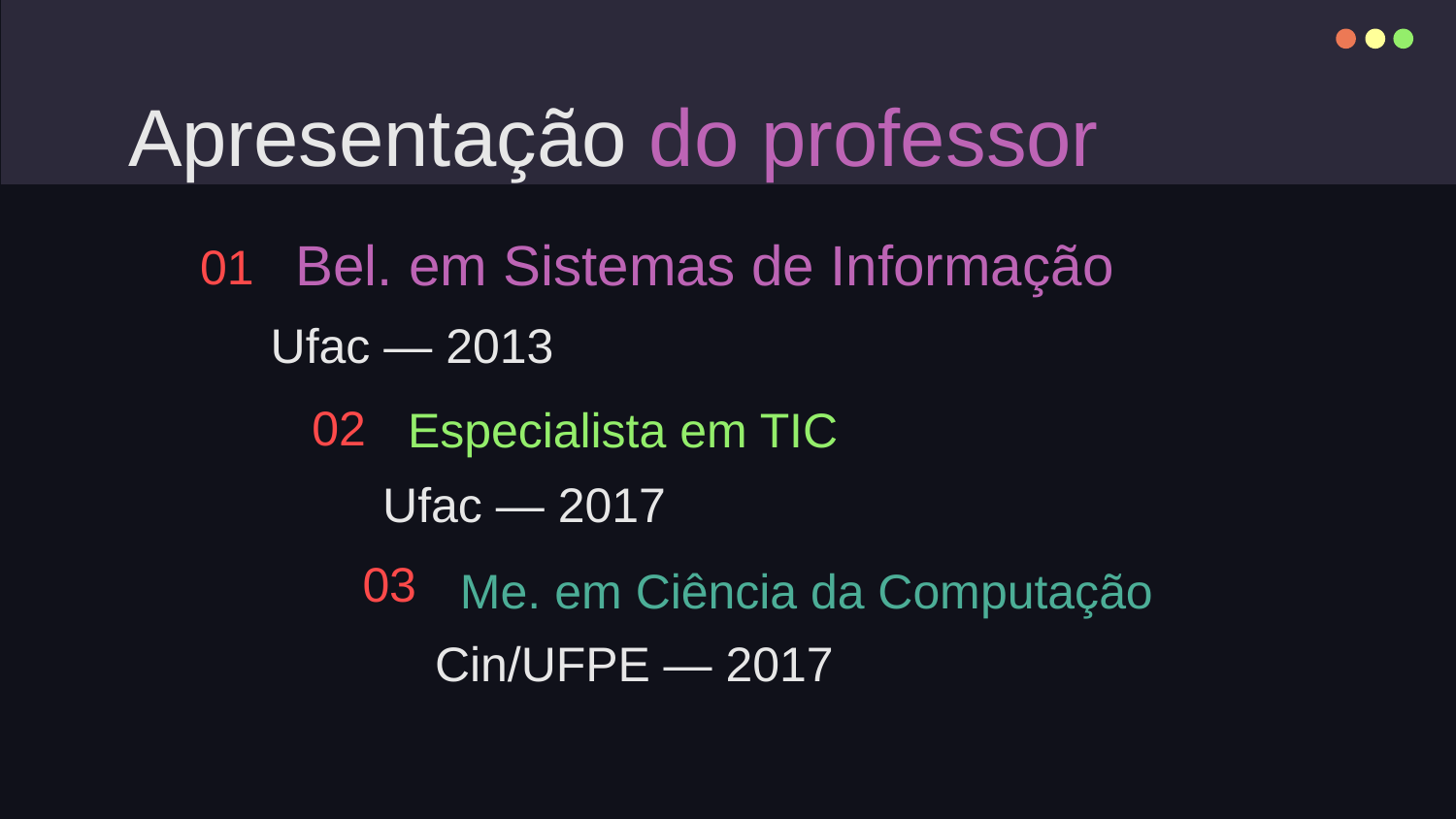

# Apresentação do professor
01
Bel. em Sistemas de Informação
Ufac — 2013
02
Especialista em TIC
Ufac — 2017
03
Me. em Ciência da Computação
Cin/UFPE — 2017